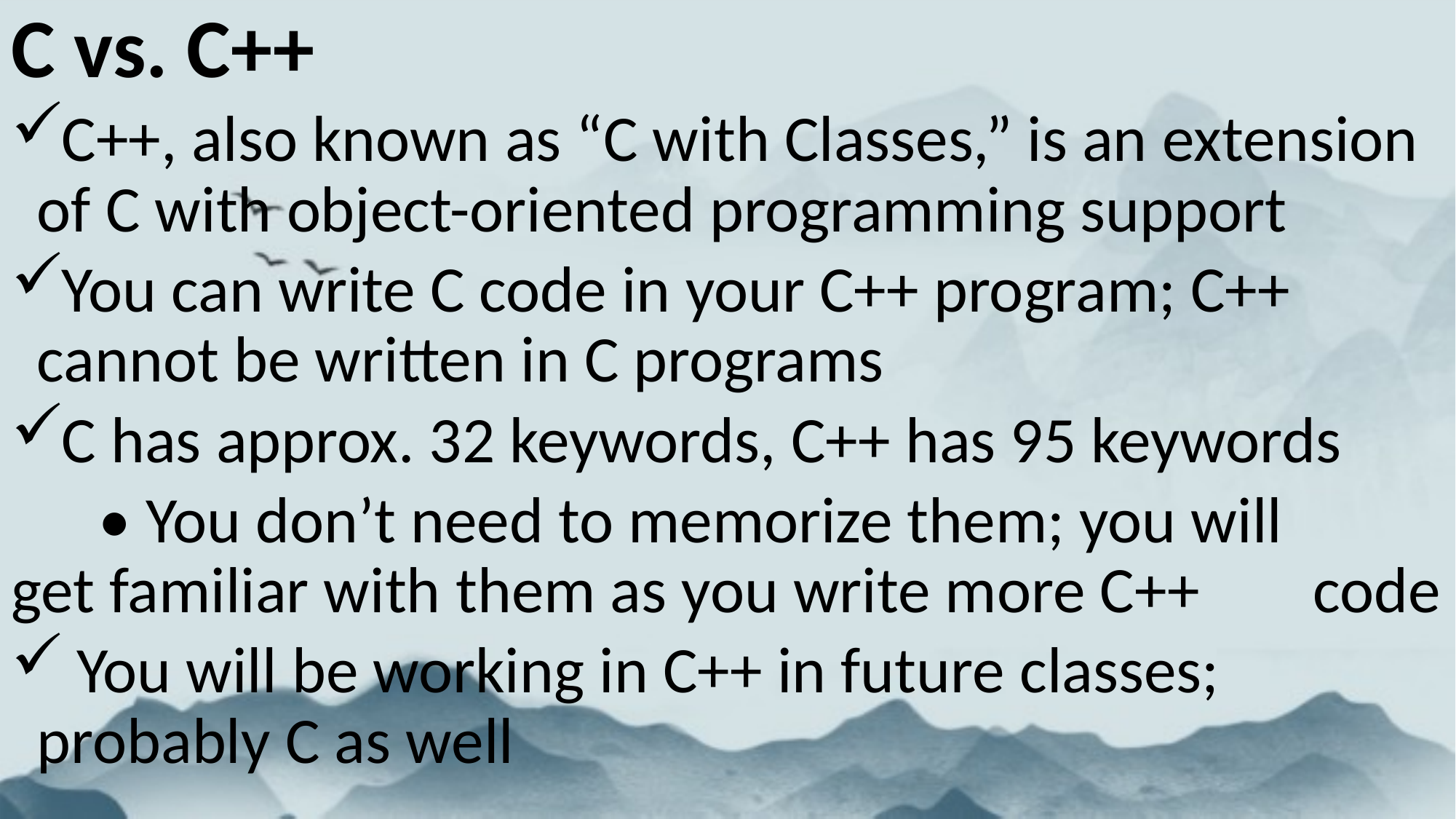

C vs. C++
 C++, also known as “C with Classes,” is an extension of C with object-oriented programming support
 You can write C code in your C++ program; C++ cannot be written in C programs
 C has approx. 32 keywords, C++ has 95 keywords
	 • You don’t need to memorize them; you will 		    get familiar with them as you write more C++ 	    code
  You will be working in C++ in future classes; probably C as well